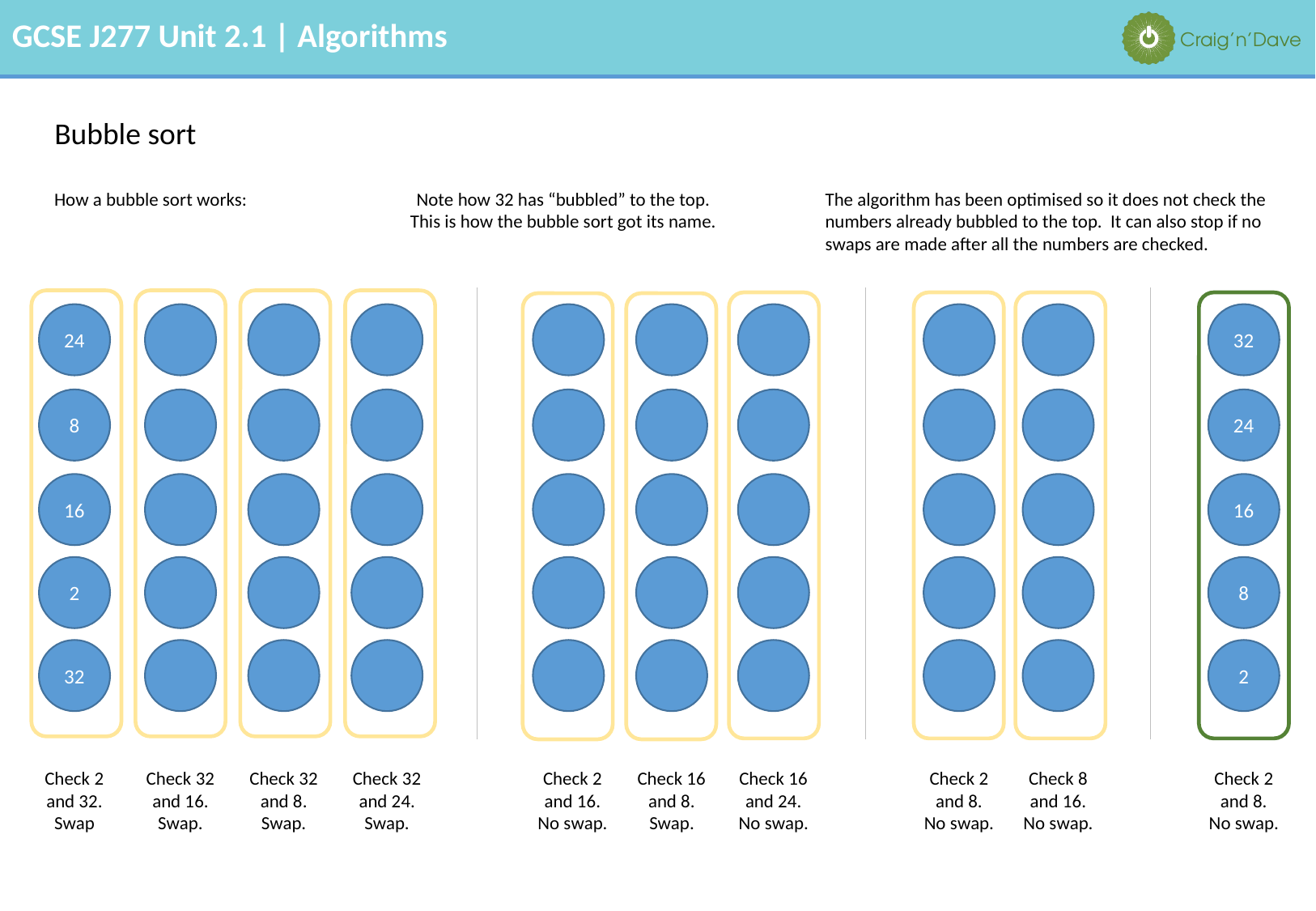

# Bubble sort
How a bubble sort works:
Note how 32 has “bubbled” to the top.
This is how the bubble sort got its name.
The algorithm has been optimised so it does not check the numbers already bubbled to the top.  It can also stop if no swaps are made after all the numbers are checked.

24

32
8

24
16

16
2

8
32

2
Check 2 and 32.
Swap
Check 32 and 16.
Swap.
Check 32 and 8.
Swap.
Check 32 and 24.
Swap.
Check 2 and 16.
No swap.
Check 16 and 8.
Swap.
Check 16 and 24.
No swap.
Check 2 and 8.
No swap.
Check 8 and 16.
No swap.
Check 2 and 8.
No swap.